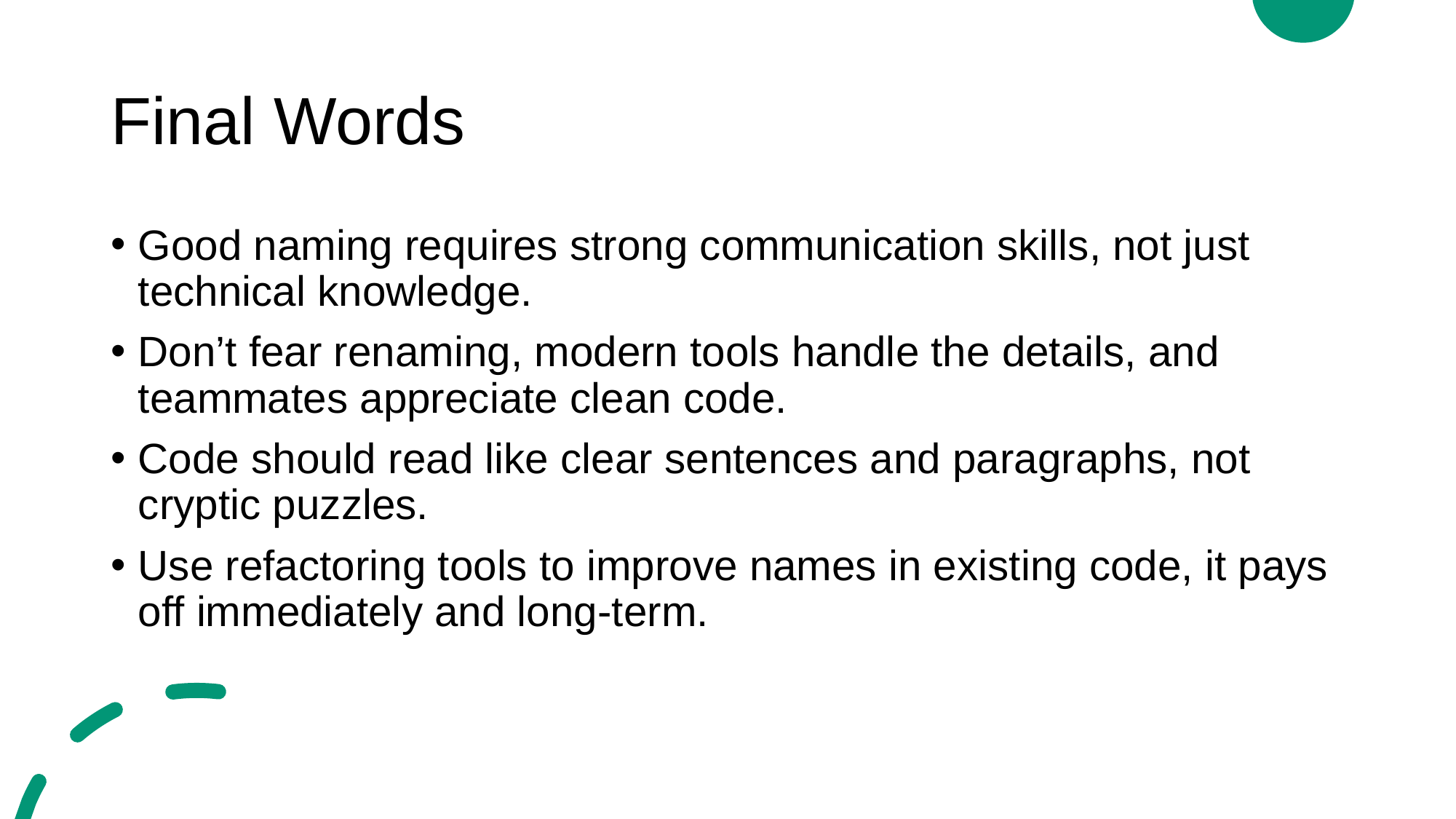

# Final Words
Good naming requires strong communication skills, not just technical knowledge.
Don’t fear renaming, modern tools handle the details, and teammates appreciate clean code.
Code should read like clear sentences and paragraphs, not cryptic puzzles.
Use refactoring tools to improve names in existing code, it pays off immediately and long-term.